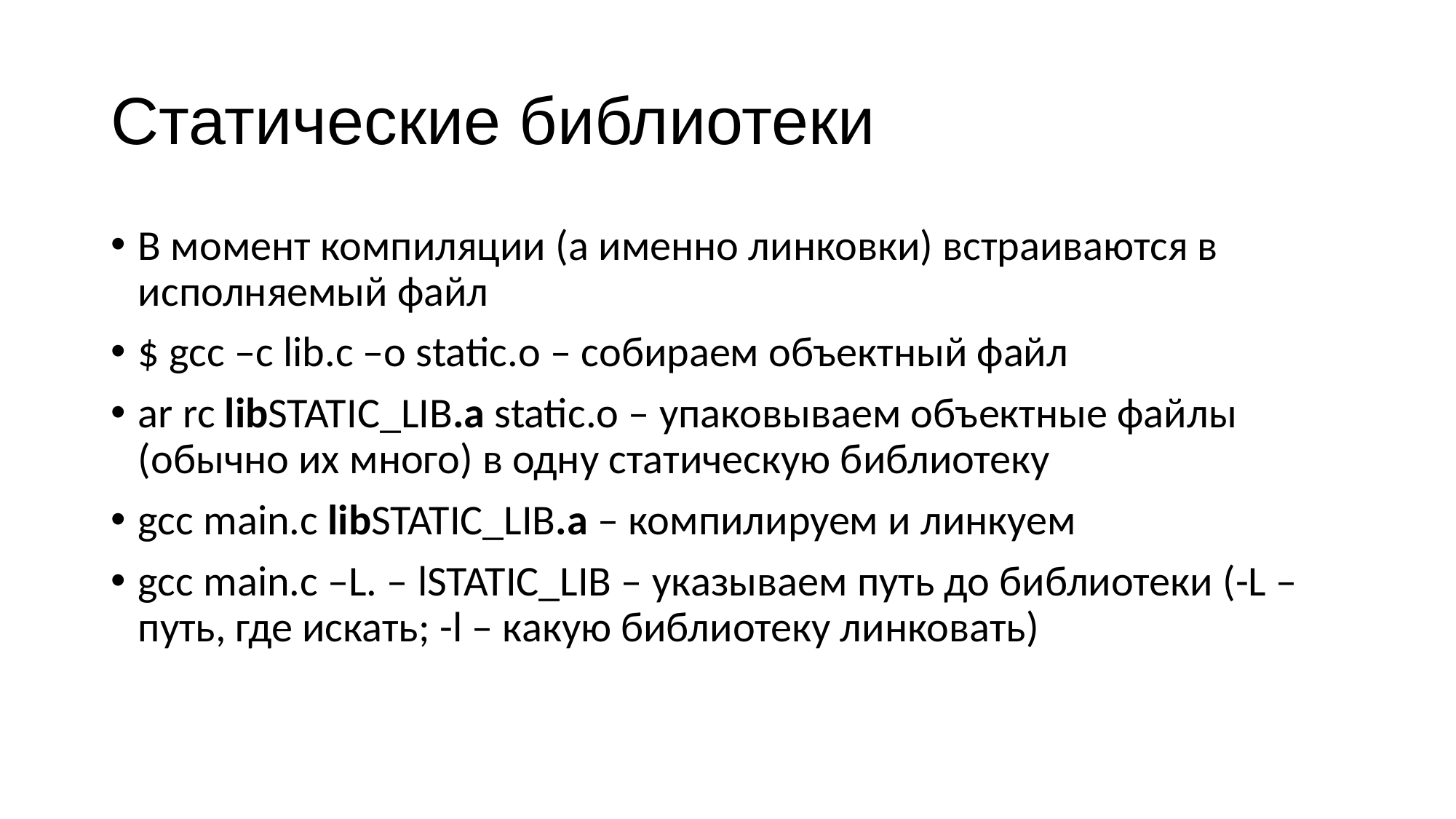

# Статические библиотеки
В момент компиляции (а именно линковки) встраиваются в исполняемый файл
$ gcc –c lib.c –o static.o – собираем объектный файл
ar rc libSTATIC_LIB.a static.o – упаковываем объектные файлы (обычно их много) в одну статическую библиотеку
gcc main.c libSTATIC_LIB.a – компилируем и линкуем
gcc main.c –L. – lSTATIC_LIB – указываем путь до библиотеки (-L – путь, где искать; -l – какую библиотеку линковать)